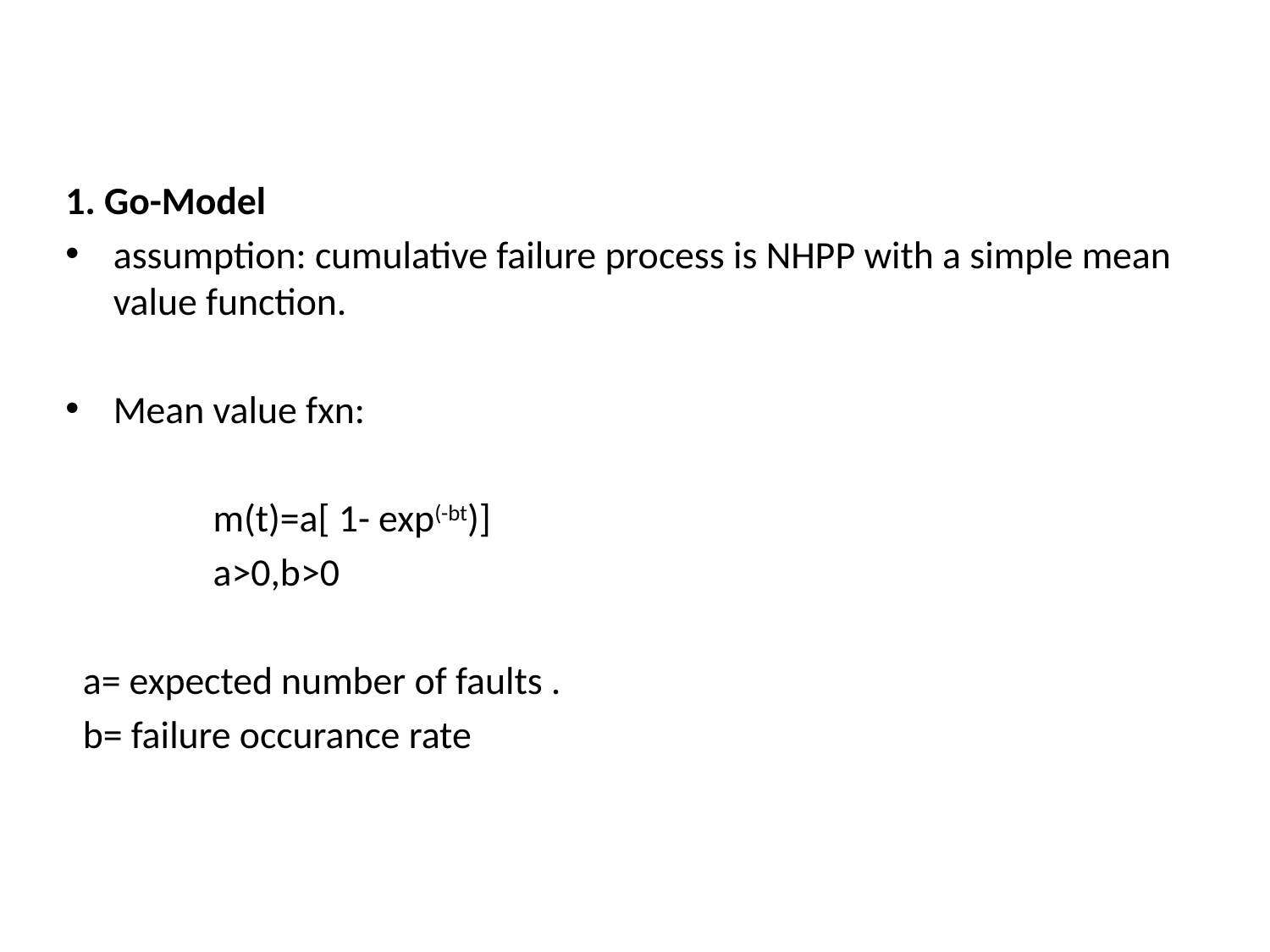

1. Go-Model
assumption: cumulative failure process is NHPP with a simple mean value function.

Mean value fxn:

                 m(t)=a[ 1- exp(-bt)]
                 a>0,b>0

  a= expected number of faults .
  b= failure occurance rate